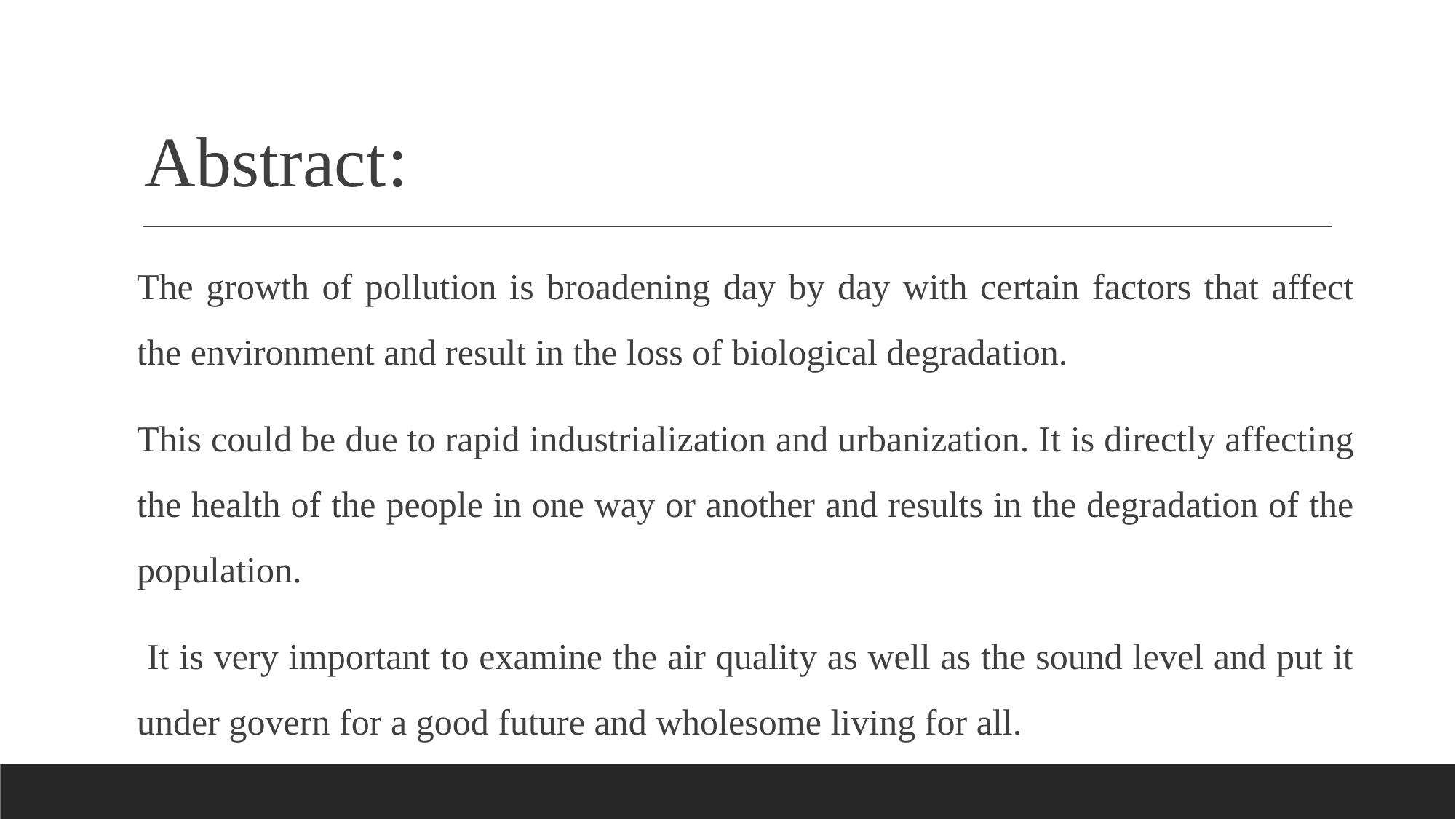

# Abstract:
The growth of pollution is broadening day by day with certain factors that affect the environment and result in the loss of biological degradation.
This could be due to rapid industrialization and urbanization. It is directly affecting the health of the people in one way or another and results in the degradation of the population.
 It is very important to examine the air quality as well as the sound level and put it under govern for a good future and wholesome living for all.